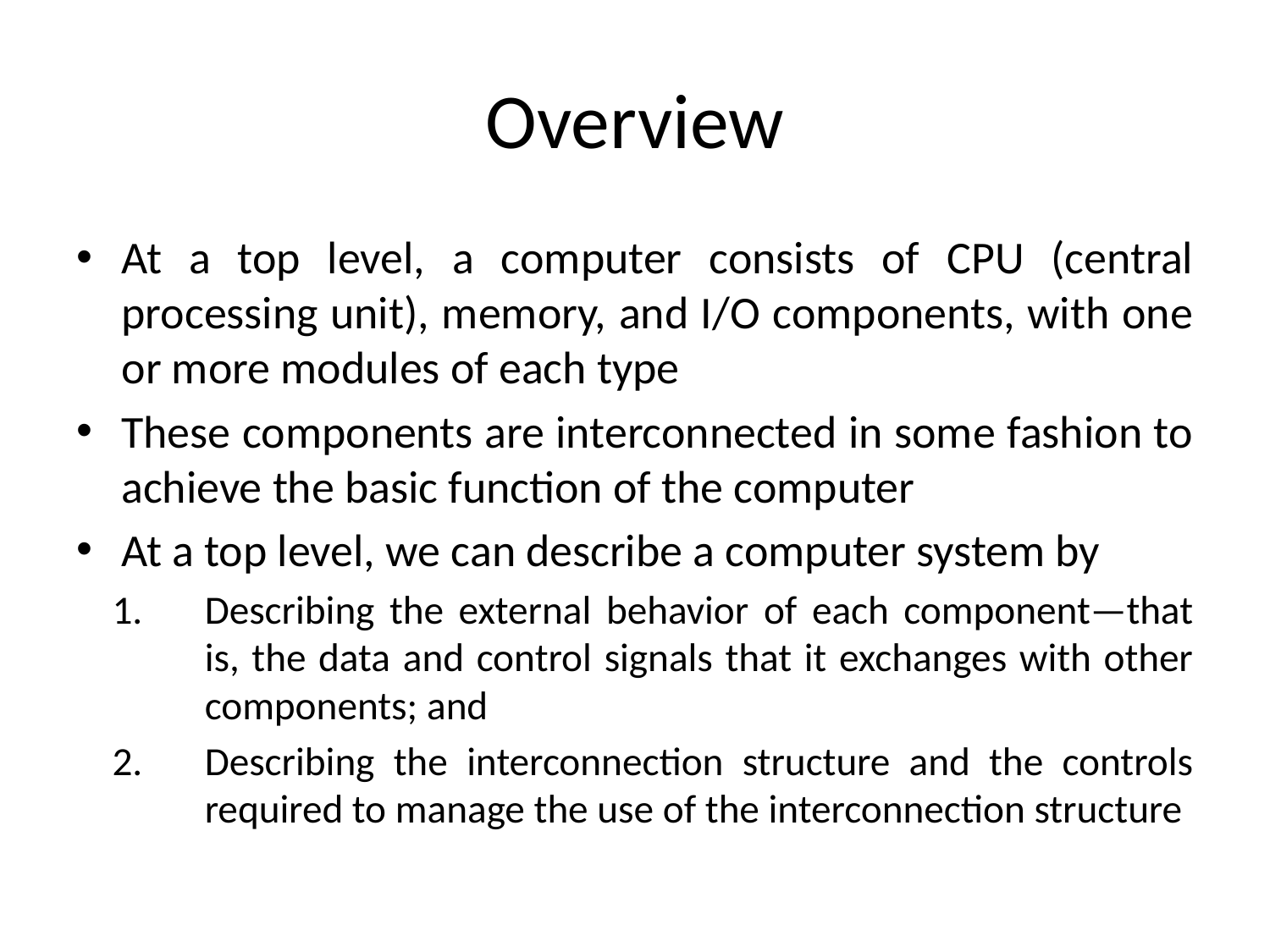

# Overview
At a top level, a computer consists of CPU (central processing unit), memory, and I/O components, with one or more modules of each type
These components are interconnected in some fashion to achieve the basic function of the computer
At a top level, we can describe a computer system by
Describing the external behavior of each component—that is, the data and control signals that it exchanges with other components; and
Describing the interconnection structure and the controls required to manage the use of the interconnection structure